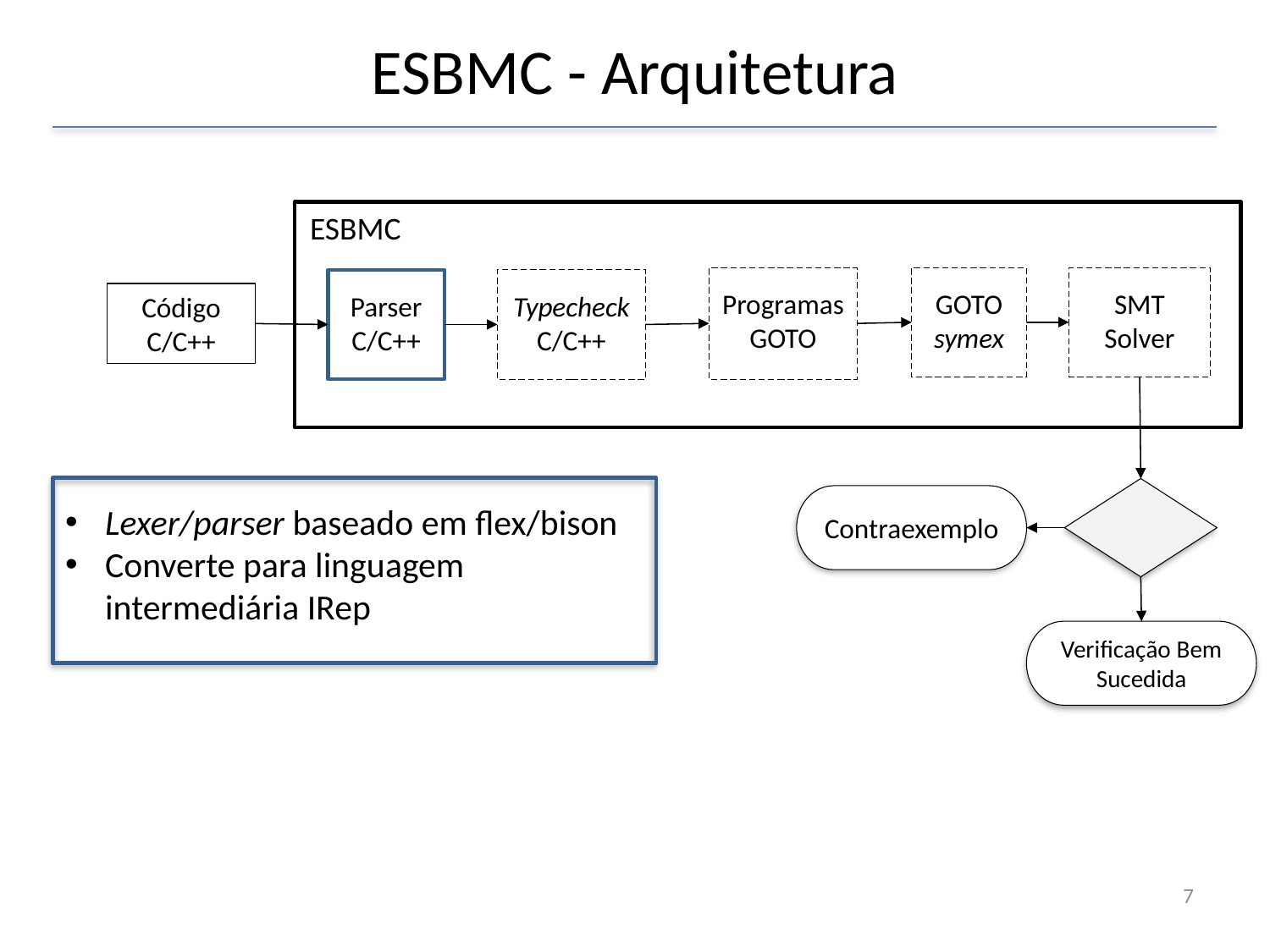

ESBMC - Arquitetura

ESBMC

GOTO
symex

SMT Solver

Programas
GOTO

Parser
C/C++

Typecheck
C/C++

Código
C/C++

Contraexemplo
Lexer/parser baseado em flex/bison
Converte para linguagem intermediária IRep

Verificação Bem Sucedida
7